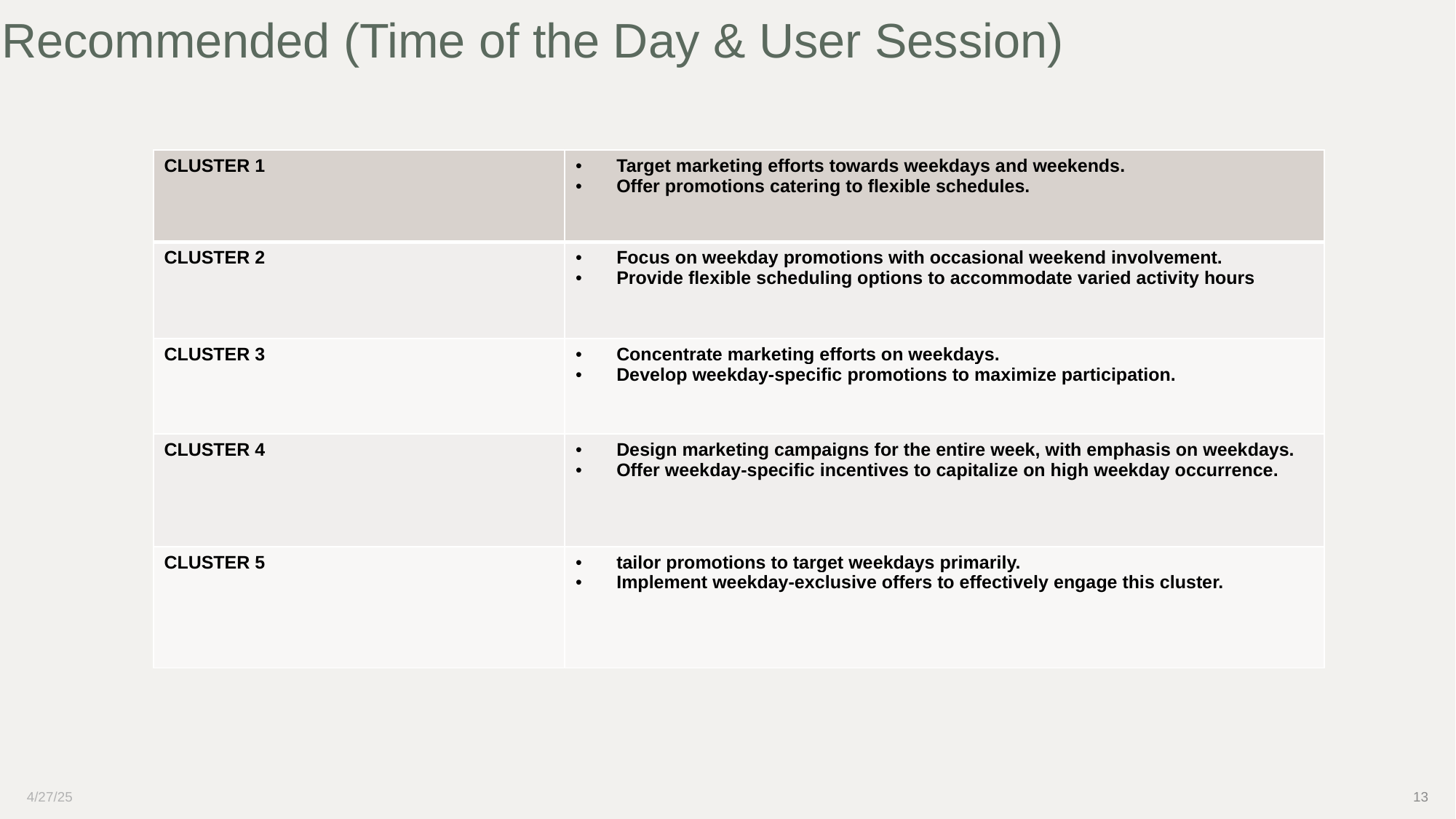

Recommended (Time of the Day & User Session)
| CLUSTER 1 | Target marketing efforts towards weekdays and weekends. Offer promotions catering to flexible schedules. |
| --- | --- |
| CLUSTER 2 | Focus on weekday promotions with occasional weekend involvement. Provide flexible scheduling options to accommodate varied activity hours |
| CLUSTER 3 | Concentrate marketing efforts on weekdays. Develop weekday-specific promotions to maximize participation. |
| CLUSTER 4 | Design marketing campaigns for the entire week, with emphasis on weekdays. Offer weekday-specific incentives to capitalize on high weekday occurrence. |
| CLUSTER 5 | tailor promotions to target weekdays primarily. Implement weekday-exclusive offers to effectively engage this cluster. |
4/27/25
13